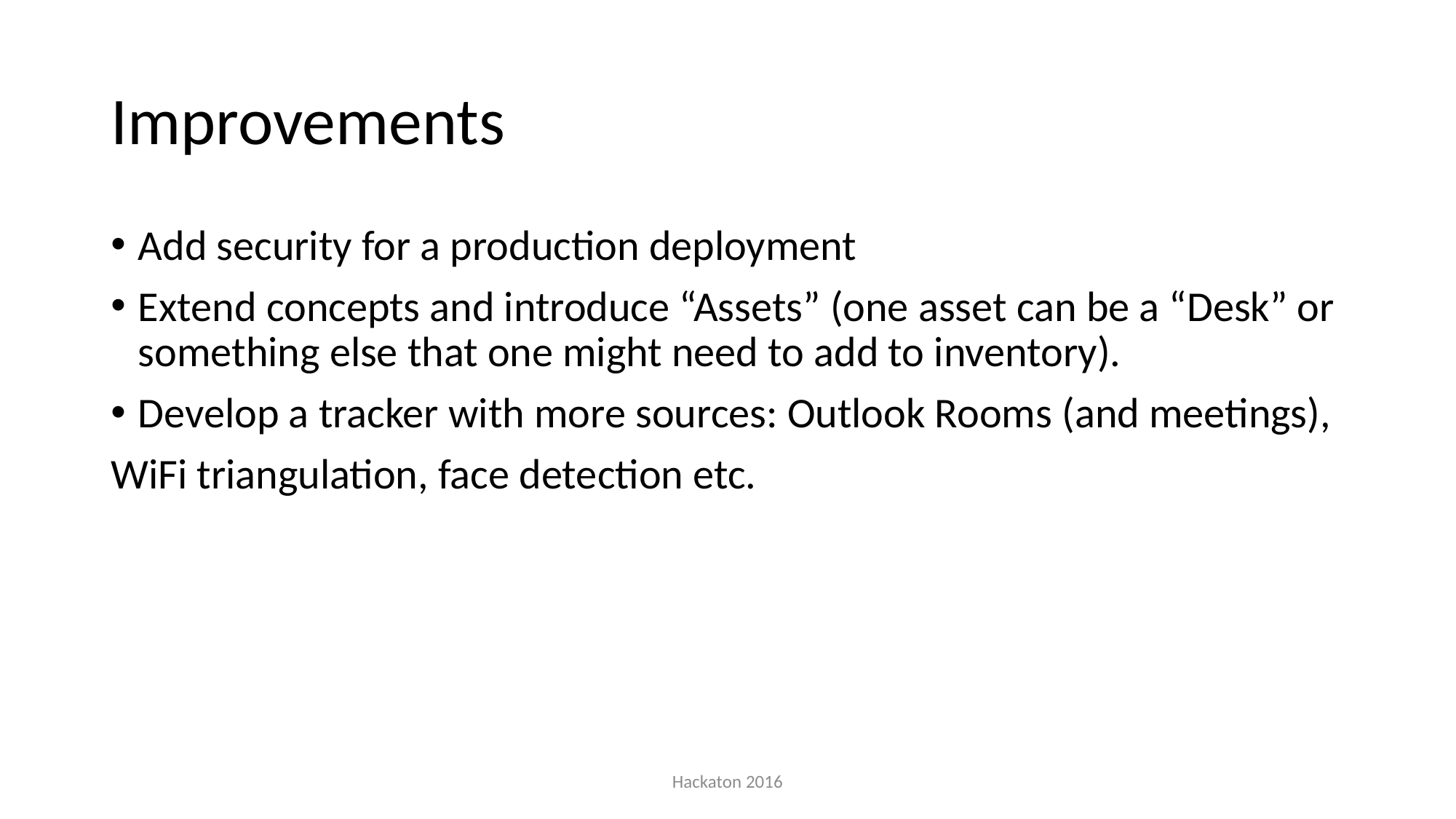

# Improvements
Add security for a production deployment
Extend concepts and introduce “Assets” (one asset can be a “Desk” or something else that one might need to add to inventory).
Develop a tracker with more sources: Outlook Rooms (and meetings),
WiFi triangulation, face detection etc.
Hackaton 2016